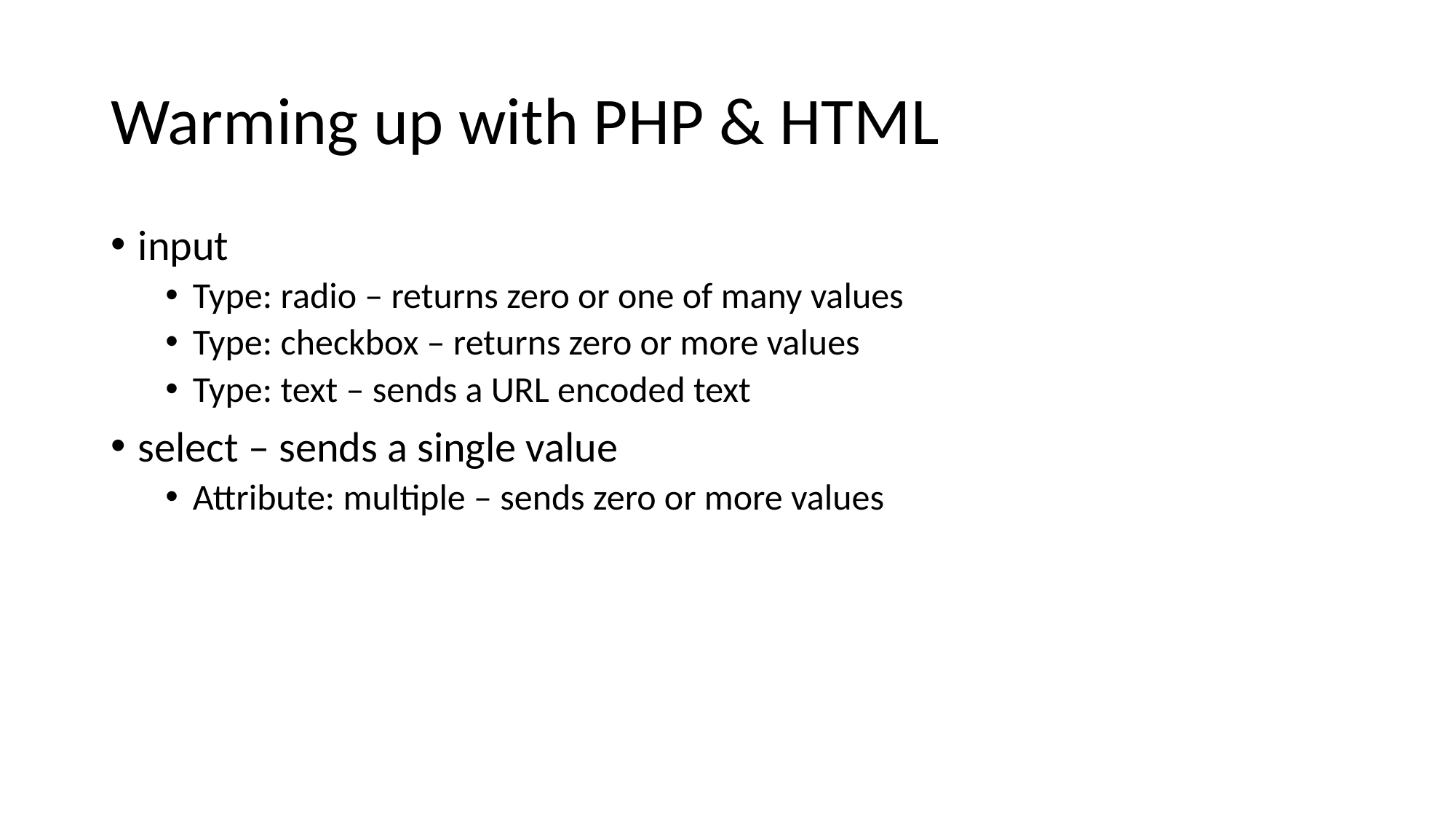

# Warming up with PHP & HTML
input
Type: radio – returns zero or one of many values
Type: checkbox – returns zero or more values
Type: text – sends a URL encoded text
select – sends a single value
Attribute: multiple – sends zero or more values